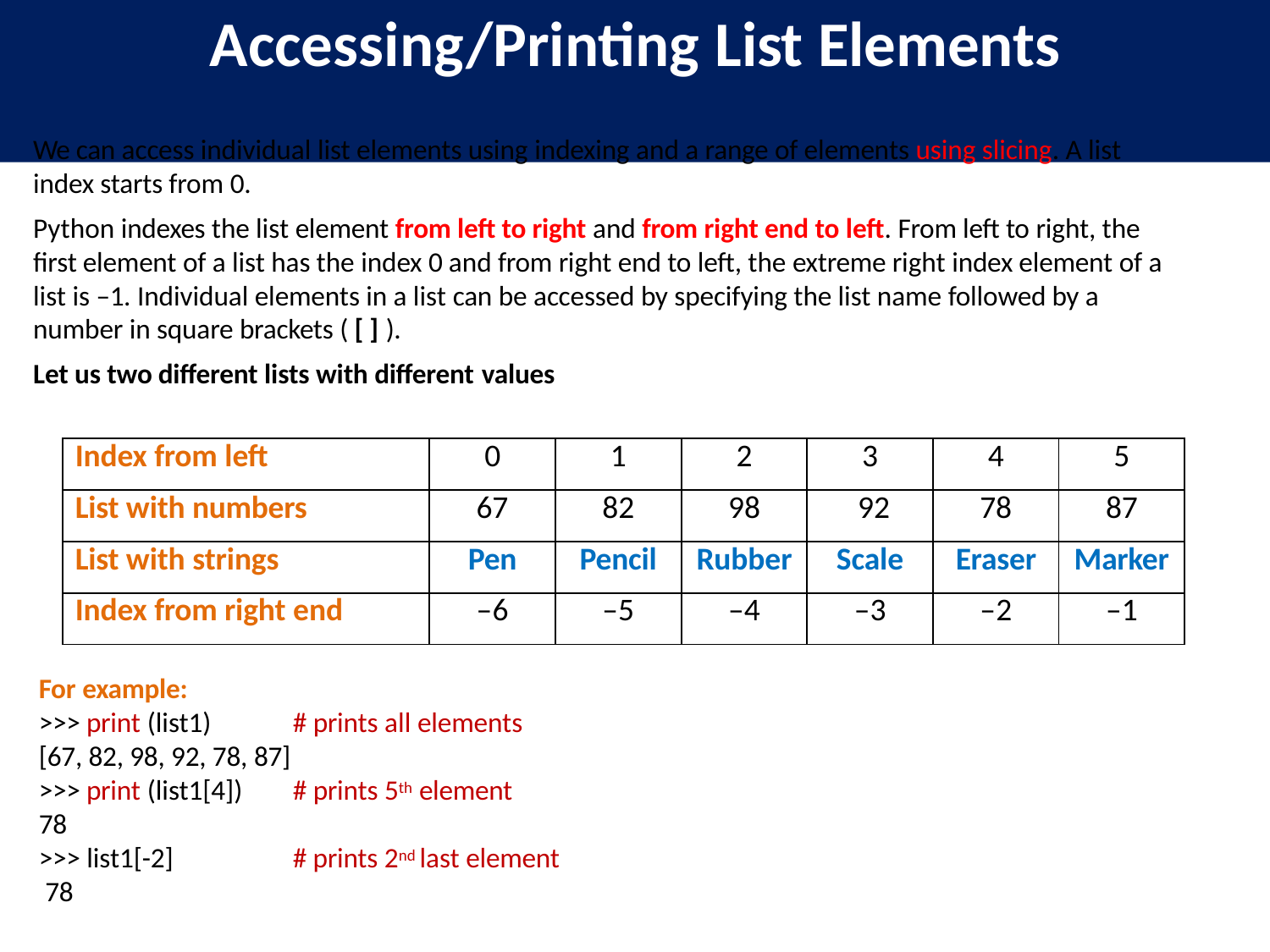

# Accessing/Printing List Elements
We can access individual list elements using indexing and a range of elements using slicing. A list  index starts from 0.
Python indexes the list element from left to right and from right end to left. From left to right, the  first element of a list has the index 0 and from right end to left, the extreme right index element of a  list is –1. Individual elements in a list can be accessed by specifying the list name followed by a  number in square brackets ( [ ] ).
Let us two different lists with different values
| Index from left | 0 | 1 | 2 | 3 | 4 | 5 |
| --- | --- | --- | --- | --- | --- | --- |
| List with numbers | 67 | 82 | 98 | 92 | 78 | 87 |
| List with strings | Pen | Pencil | Rubber | Scale | Eraser | Marker |
| Index from right end | –6 | –5 | –4 | –3 | –2 | –1 |
For example:
>>> print (list1)
# prints all elements
[67, 82, 98, 92, 78, 87]
>>> print (list1[4])
78
>>> list1[-2]  78
# prints 5th element
# prints 2nd last element